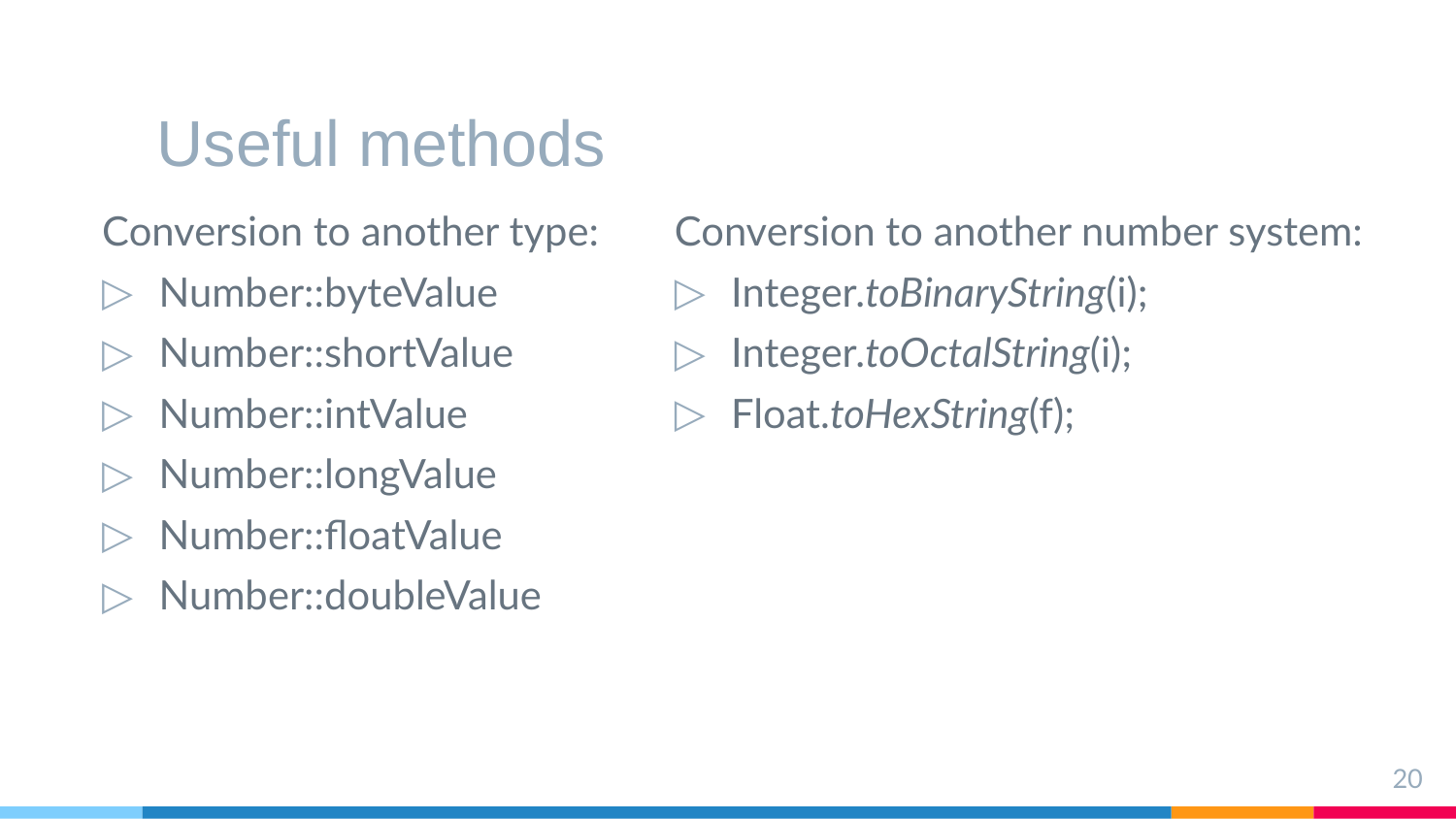

# Useful methods
Conversion to another type:
Number::byteValue
Number::shortValue
Number::intValue
Number::longValue
Number::floatValue
Number::doubleValue
Conversion to another number system:
Integer.toBinaryString(i);
Integer.toOctalString(i);
Float.toHexString(f);

20